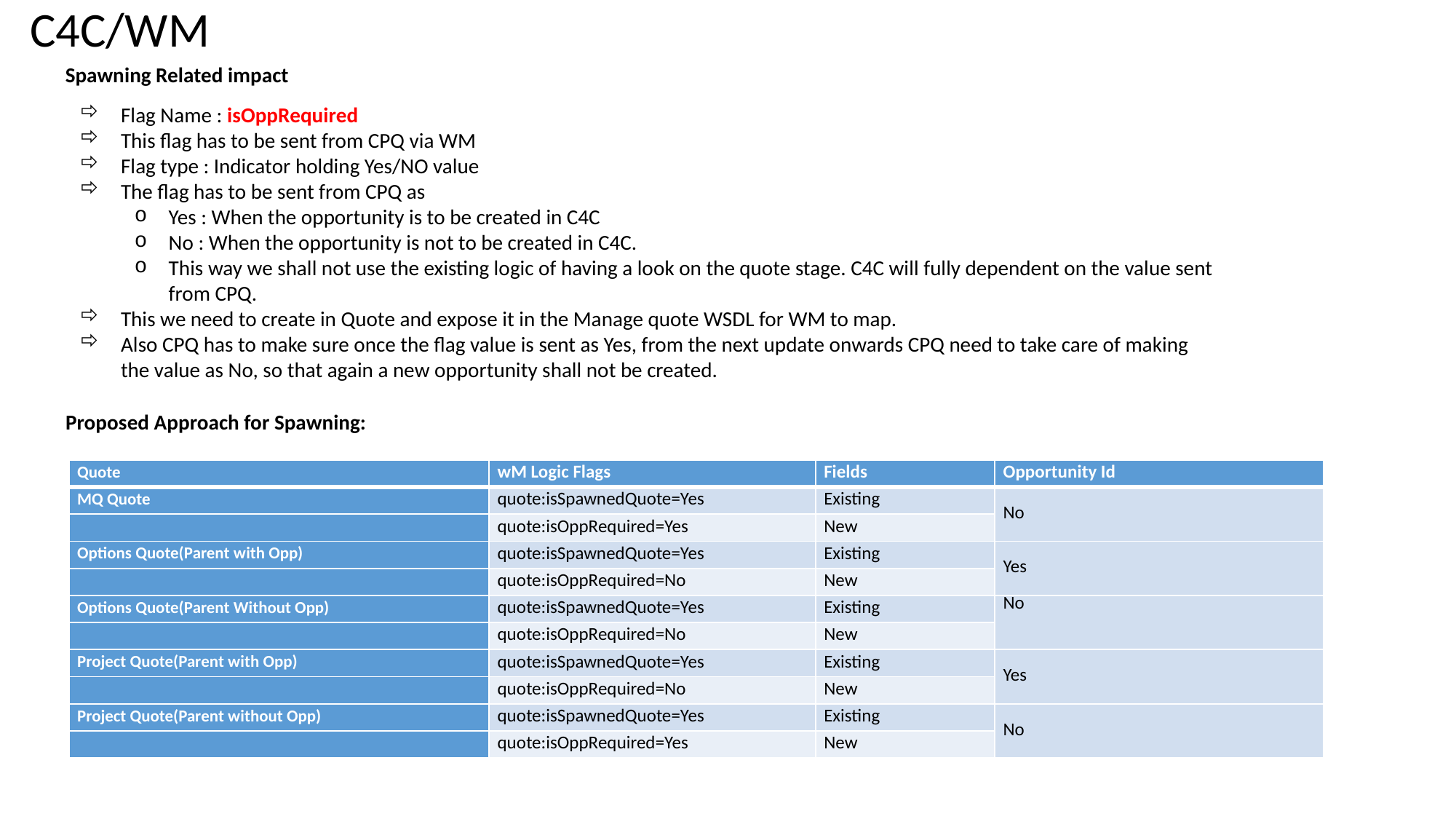

# C4C/WM
Spawning Related impact
Flag Name : isOppRequired
This flag has to be sent from CPQ via WM
Flag type : Indicator holding Yes/NO value
The flag has to be sent from CPQ as
Yes : When the opportunity is to be created in C4C
No : When the opportunity is not to be created in C4C.
This way we shall not use the existing logic of having a look on the quote stage. C4C will fully dependent on the value sent from CPQ.
This we need to create in Quote and expose it in the Manage quote WSDL for WM to map.
Also CPQ has to make sure once the flag value is sent as Yes, from the next update onwards CPQ need to take care of making the value as No, so that again a new opportunity shall not be created.
Proposed Approach for Spawning:
| Quote | wM Logic Flags | Fields | Opportunity Id |
| --- | --- | --- | --- |
| MQ Quote | quote:isSpawnedQuote=Yes | Existing | No |
|  | quote:isOppRequired=Yes | New |  |
| Options Quote(Parent with Opp) | quote:isSpawnedQuote=Yes | Existing | Yes |
|  | quote:isOppRequired=No | New |  |
| Options Quote(Parent Without Opp) | quote:isSpawnedQuote=Yes | Existing | No |
|  | quote:isOppRequired=No | New |  |
| Project Quote(Parent with Opp) | quote:isSpawnedQuote=Yes | Existing | Yes |
|  | quote:isOppRequired=No | New |  |
| Project Quote(Parent without Opp) | quote:isSpawnedQuote=Yes | Existing | No |
|  | quote:isOppRequired=Yes | New |  |